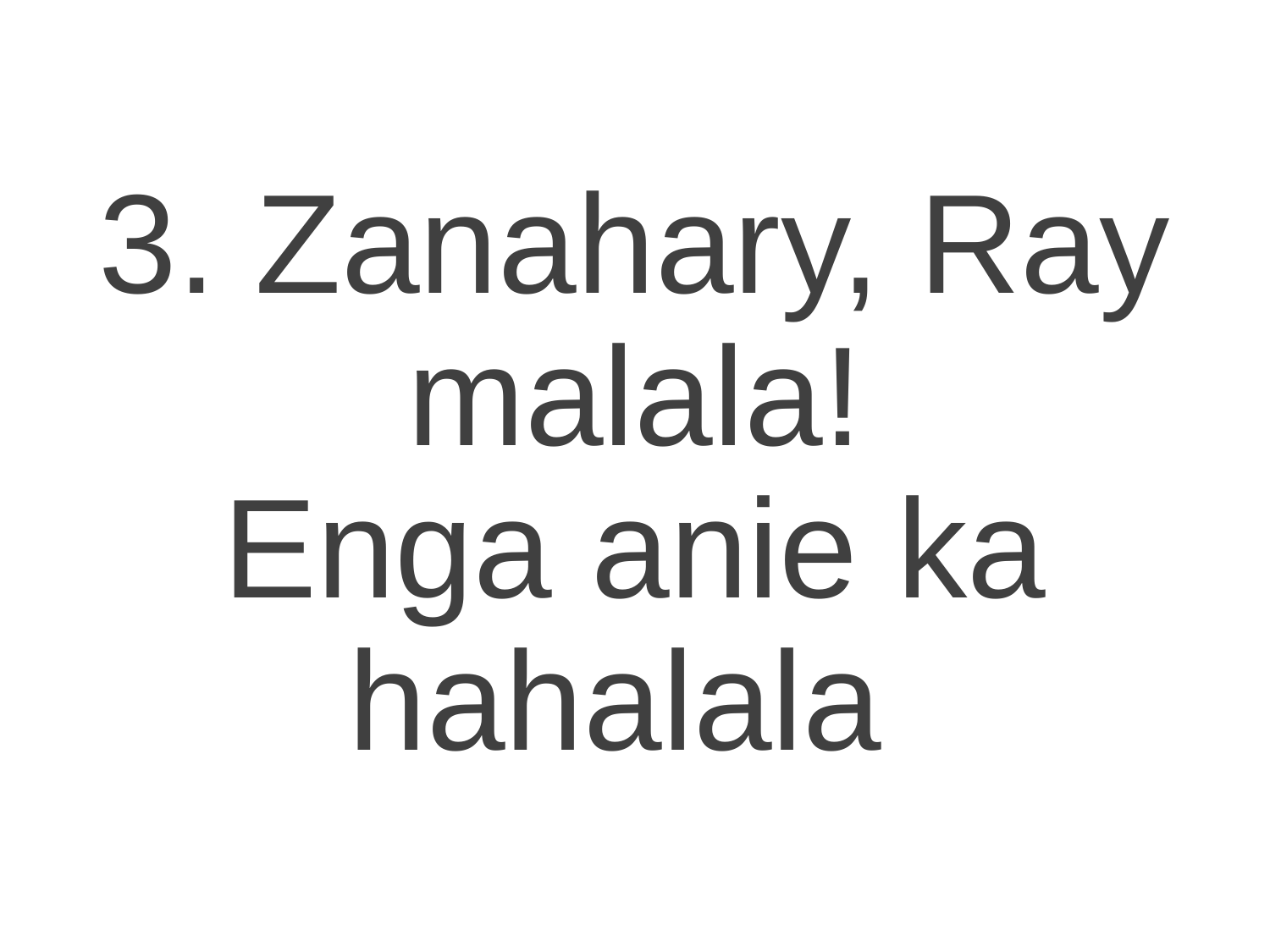

3. Zanahary, Ray malala!
Enga anie ka hahalala